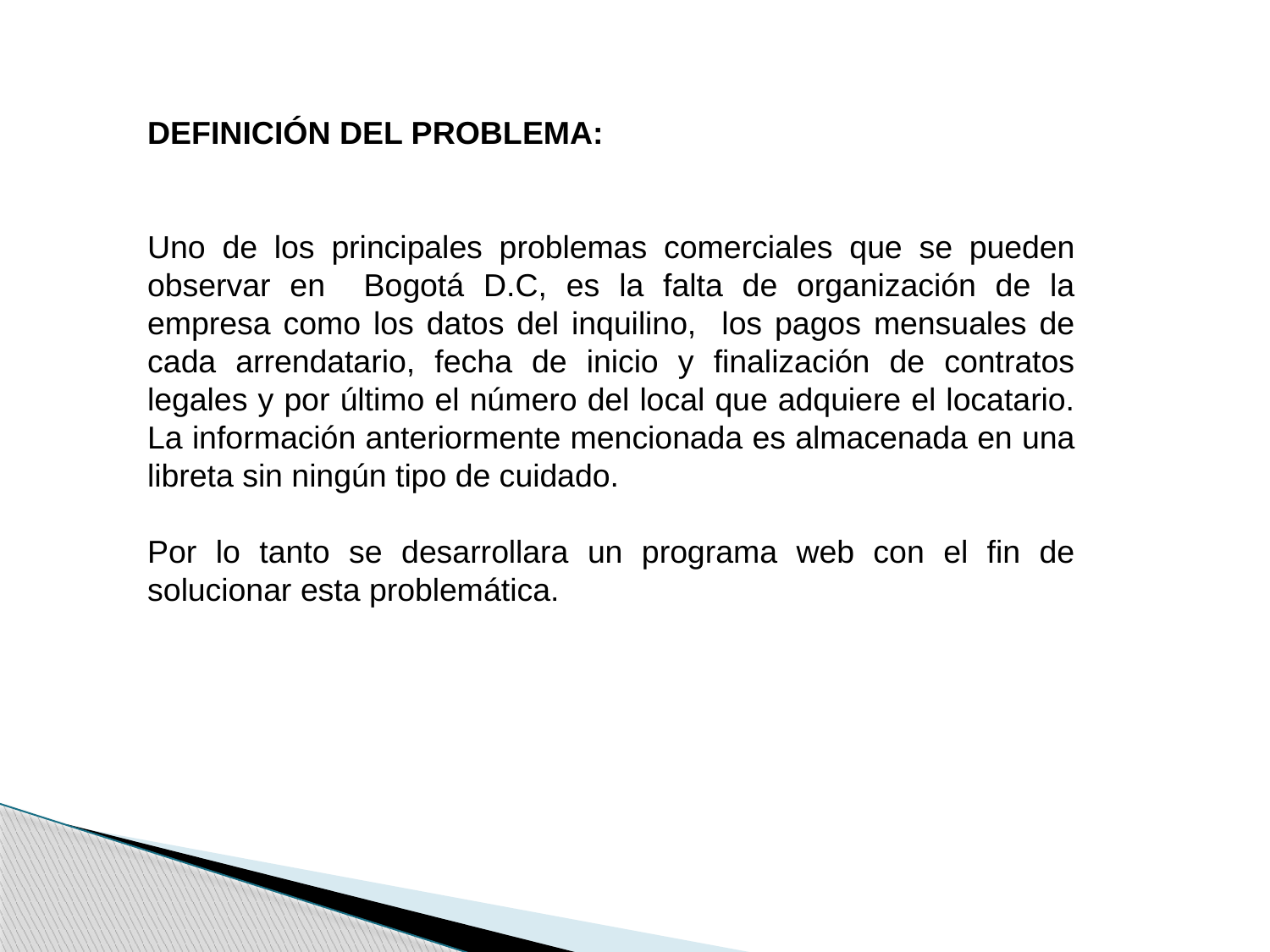

DEFINICIÓN DEL PROBLEMA:

Uno de los principales problemas comerciales que se pueden observar en  Bogotá D.C, es la falta de organización de la empresa como los datos del inquilino,  los pagos mensuales de cada arrendatario, fecha de inicio y finalización de contratos legales y por último el número del local que adquiere el locatario. La información anteriormente mencionada es almacenada en una libreta sin ningún tipo de cuidado.

Por lo tanto se desarrollara un programa web con el fin de solucionar esta problemática.